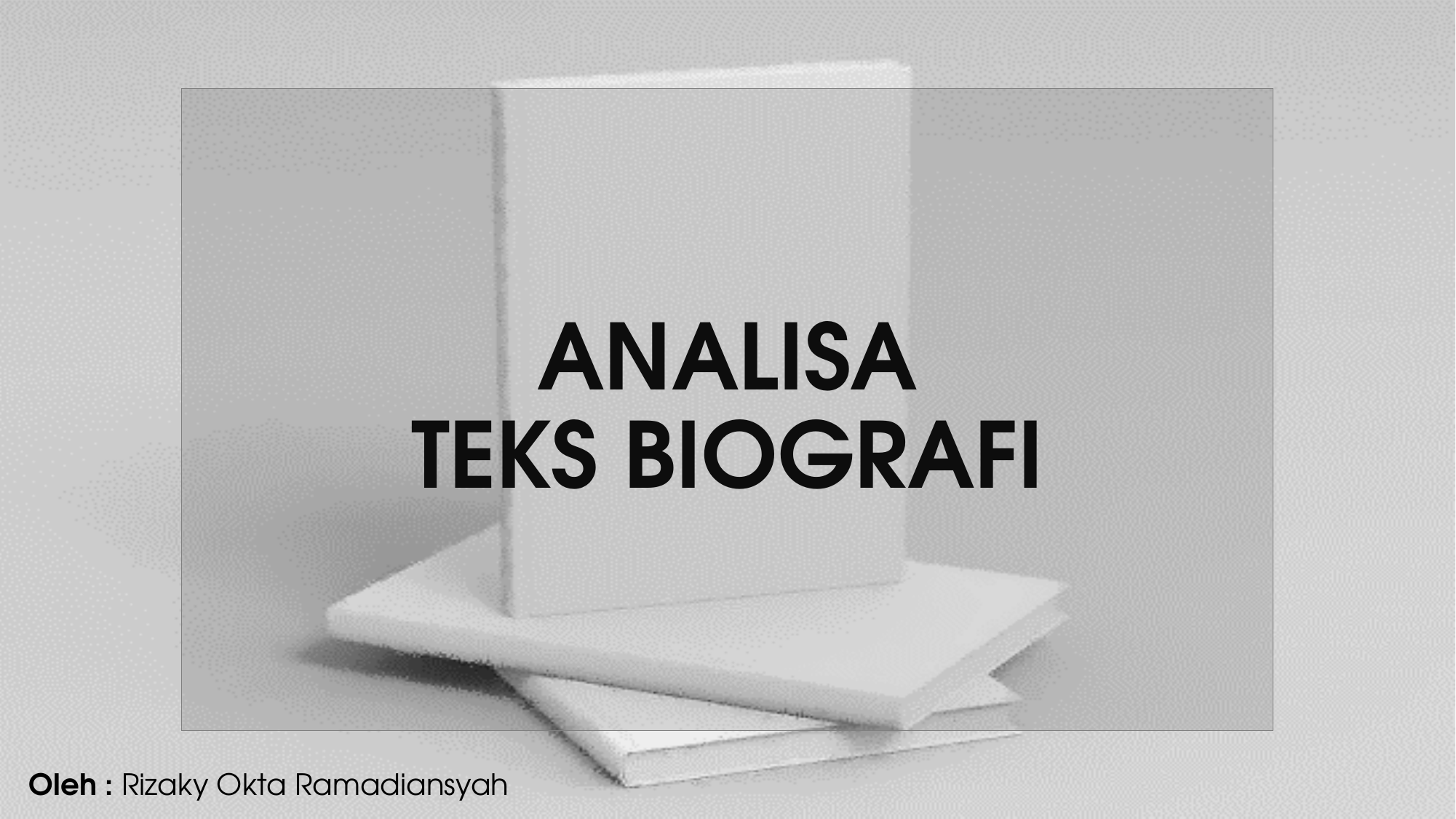

# ANALISA TEKS BIOGRAFI
Oleh : Rizaky Okta Ramadiansyah